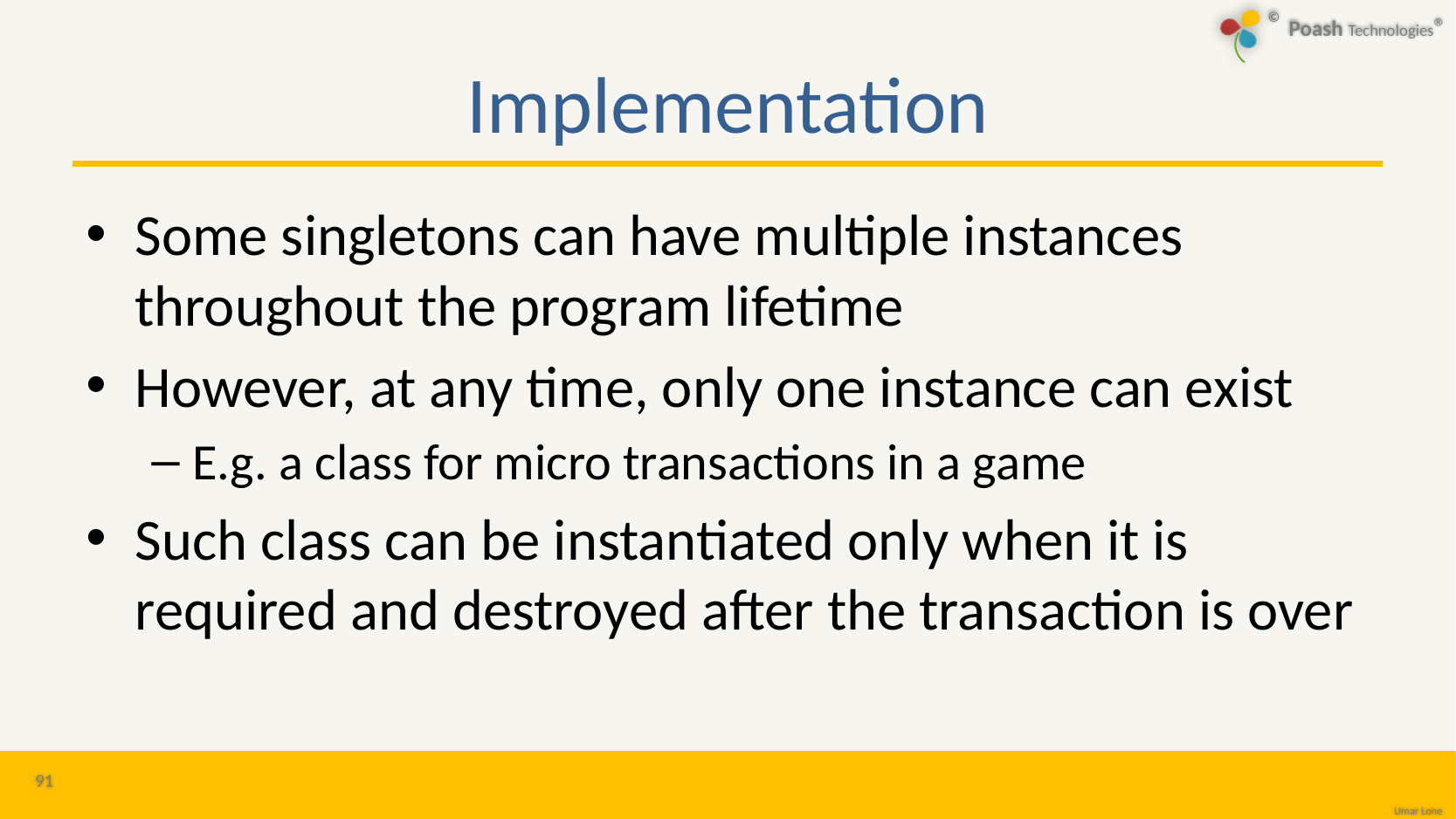

# Implementation
Some singletons can have multiple instances throughout the program lifetime
However, at any time, only one instance can exist
E.g. a class for micro transactions in a game
Such class can be instantiated only when it is required and destroyed after the transaction is over
91